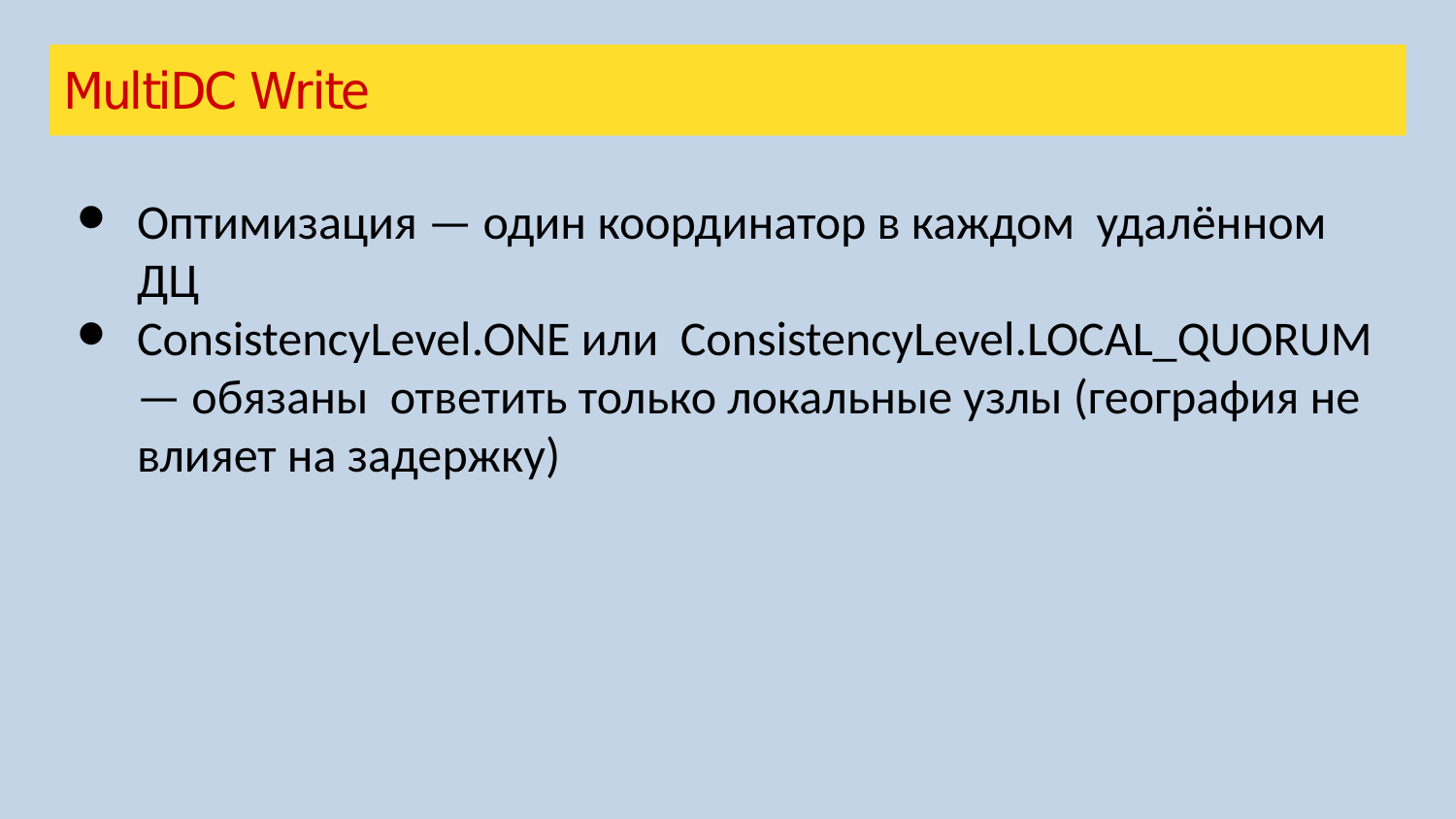

MultiDC Write
Оптимизация — один координатор в каждом  удалённом ДЦ
ConsistencyLevel.ONE или  ConsistencyLevel.LOCAL_QUORUM — обязаны  ответить только локальные узлы (география не  влияет на задержку)